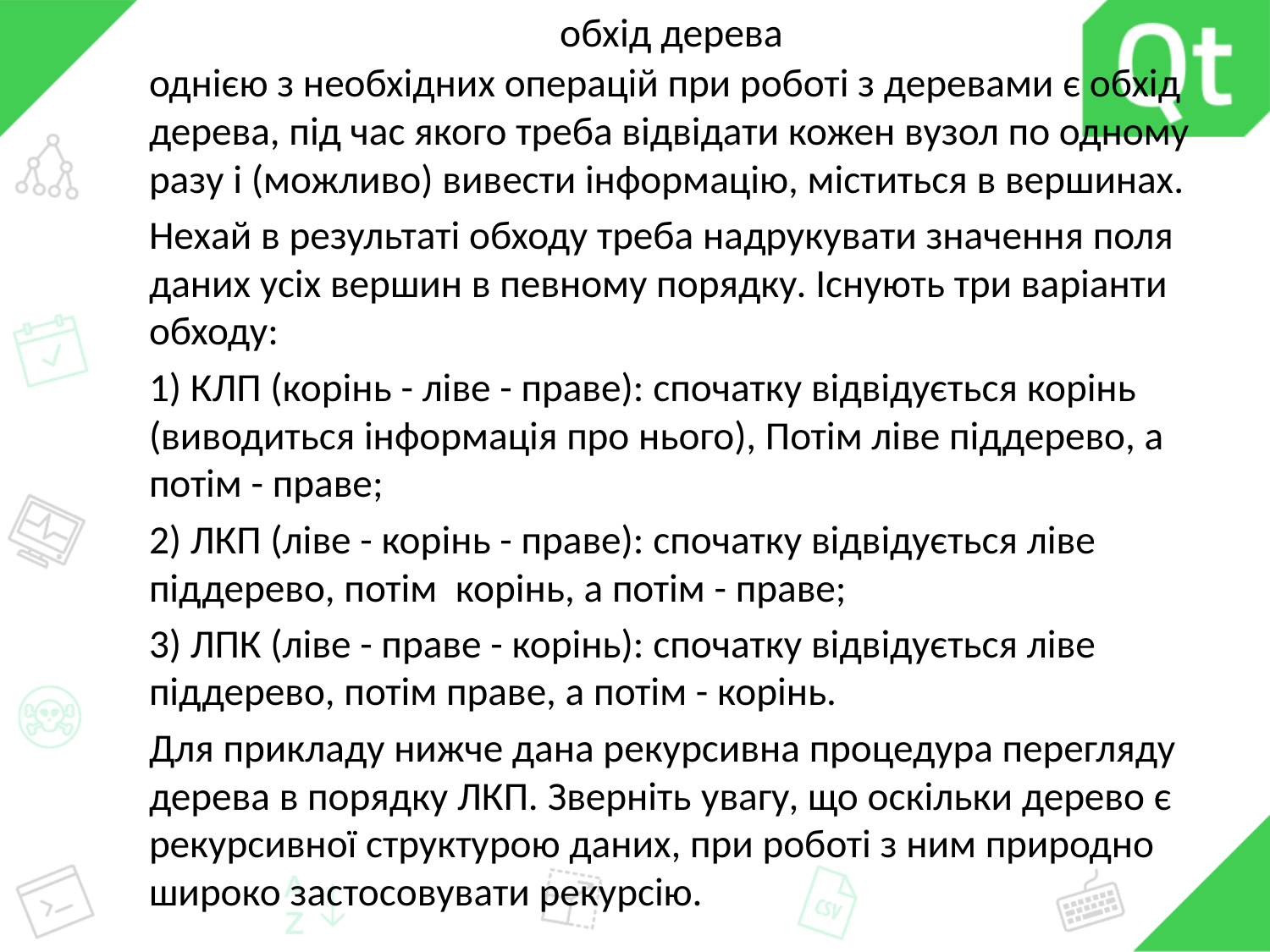

# обхід дерева
однією з необхідних операцій при роботі з деревами є обхід дерева, під час якого треба відвідати кожен вузол по одному разу і (можливо) вивести інформацію, міститься в вершинах.
Нехай в результаті обходу треба надрукувати значення поля даних усіх вершин в певному порядку. Існують три варіанти обходу:
1) КЛП (корінь - ліве - праве): спочатку відвідується корінь (виводиться інформація про нього), Потім ліве піддерево, а потім - праве;
2) ЛКП (ліве - корінь - праве): спочатку відвідується ліве піддерево, потім  корінь, а потім - праве;
3) ЛПК (ліве - праве - корінь): спочатку відвідується ліве піддерево, потім праве, а потім - корінь.
Для прикладу нижче дана рекурсивна процедура перегляду дерева в порядку ЛКП. Зверніть увагу, що оскільки дерево є рекурсивної структурою даних, при роботі з ним природно широко застосовувати рекурсію.